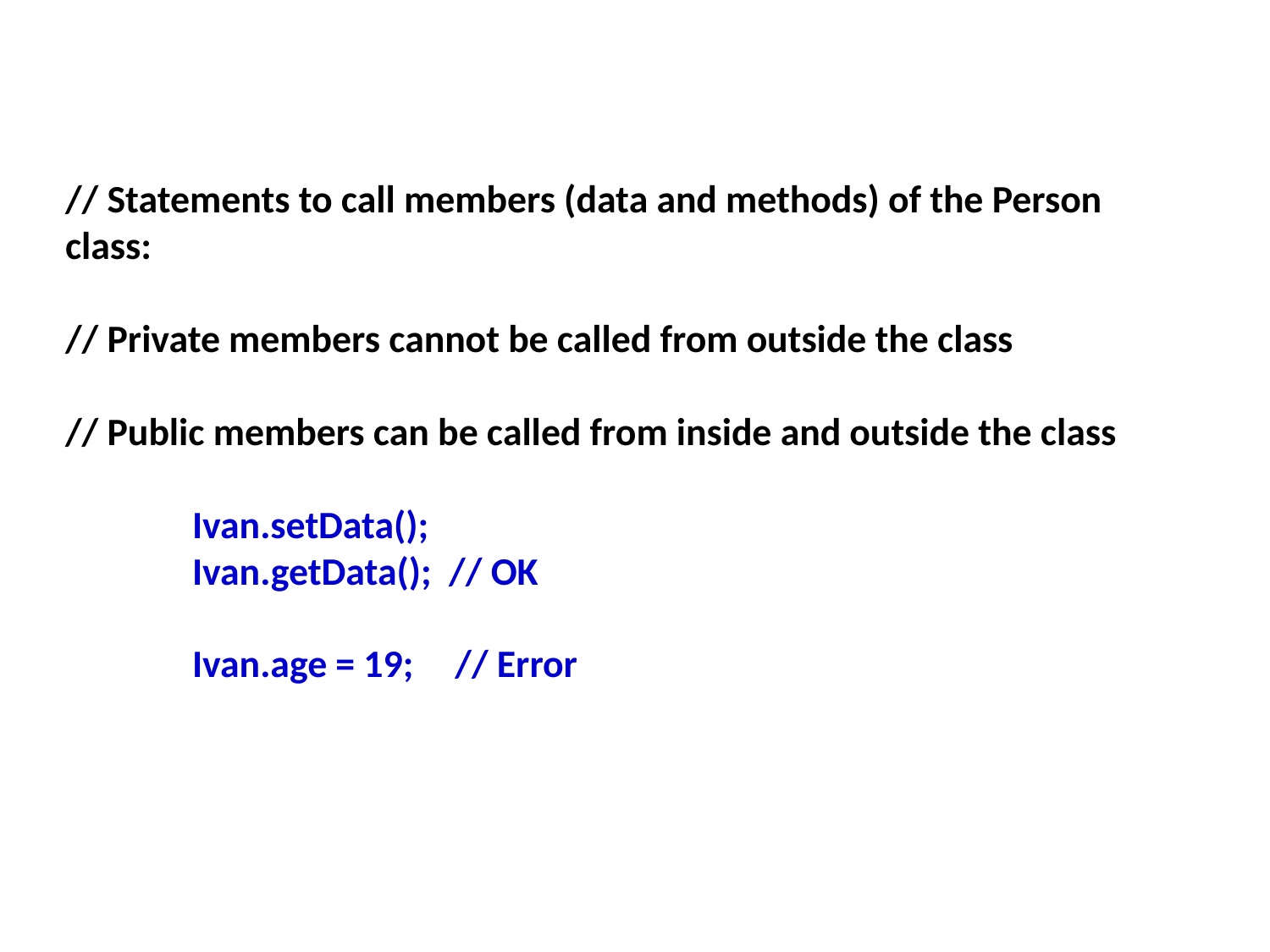

// Statements to call members (data and methods) of the Person class:

// Private members cannot be called from outside the class

// Public members can be called from inside and outside the class

	Ivan.setData();
	Ivan.getData();  // OK

	Ivan.age = 19;	 // Error